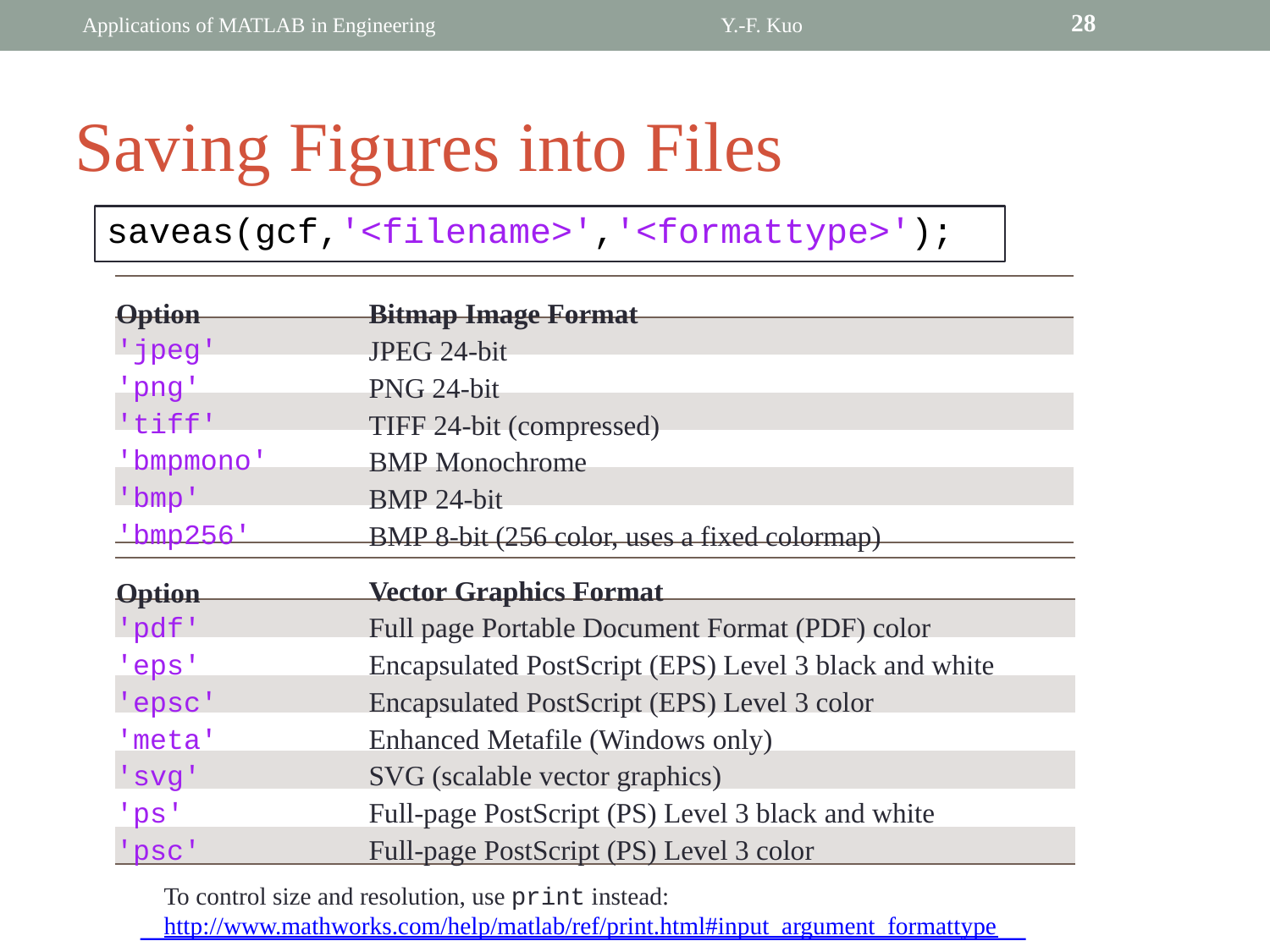

28
Applications of MATLAB in Engineering
Y.-F. Kuo

Saving Figures into Files

	saveas(gcf,'<filename>','<formattype>');

Option
'jpeg'
'png'
'tiff'
'bmpmono'
'bmp'
'bmp256'

Option
'pdf'
'eps'
'epsc'
'meta'
'svg'
'ps'
'psc'
Bitmap Image Format
JPEG 24-bit
PNG 24-bit
TIFF 24-bit (compressed)
BMP Monochrome
BMP 24-bit
BMP 8-bit (256 color, uses a fixed colormap)

Vector Graphics Format
Full page Portable Document Format (PDF) color
Encapsulated PostScript (EPS) Level 3 black and white
Encapsulated PostScript (EPS) Level 3 color
Enhanced Metafile (Windows only)
SVG (scalable vector graphics)
Full-page PostScript (PS) Level 3 black and white
Full-page PostScript (PS) Level 3 color

To control size and resolution, use print instead:
http://www.mathworks.com/help/matlab/ref/print.html#input_argument_formattype